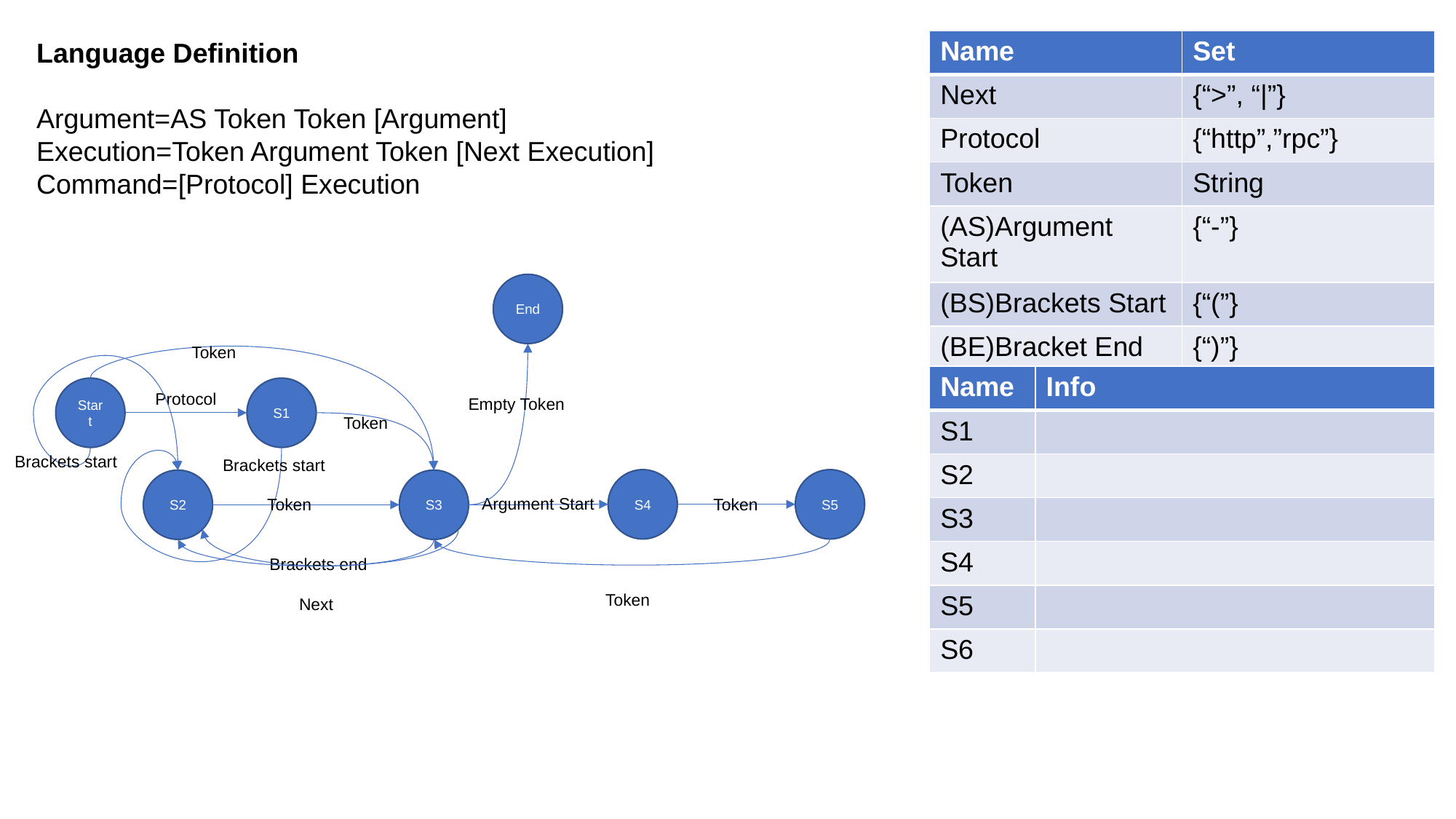

Language Definition

Argument=AS Token Token [Argument]
Execution=Token Argument Token [Next Execution]
Command=[Protocol] Execution
| Name | Set |
| --- | --- |
| Next | {“>”, “|”} |
| Protocol | {“http”,”rpc”} |
| Token | String |
| (AS)Argument Start | {“-”} |
| (BS)Brackets Start | {“(”} |
| (BE)Bracket End | {“)”} |
End
Token
| Name | Info |
| --- | --- |
| S1 |  |
| S2 |  |
| S3 |  |
| S4 |  |
| S5 |  |
| S6 |  |
Start
S1
Protocol
Empty Token
Token
Brackets start
Brackets start
S4
S5
S3
S2
Argument Start
Token
Token
Brackets end
Token
Next